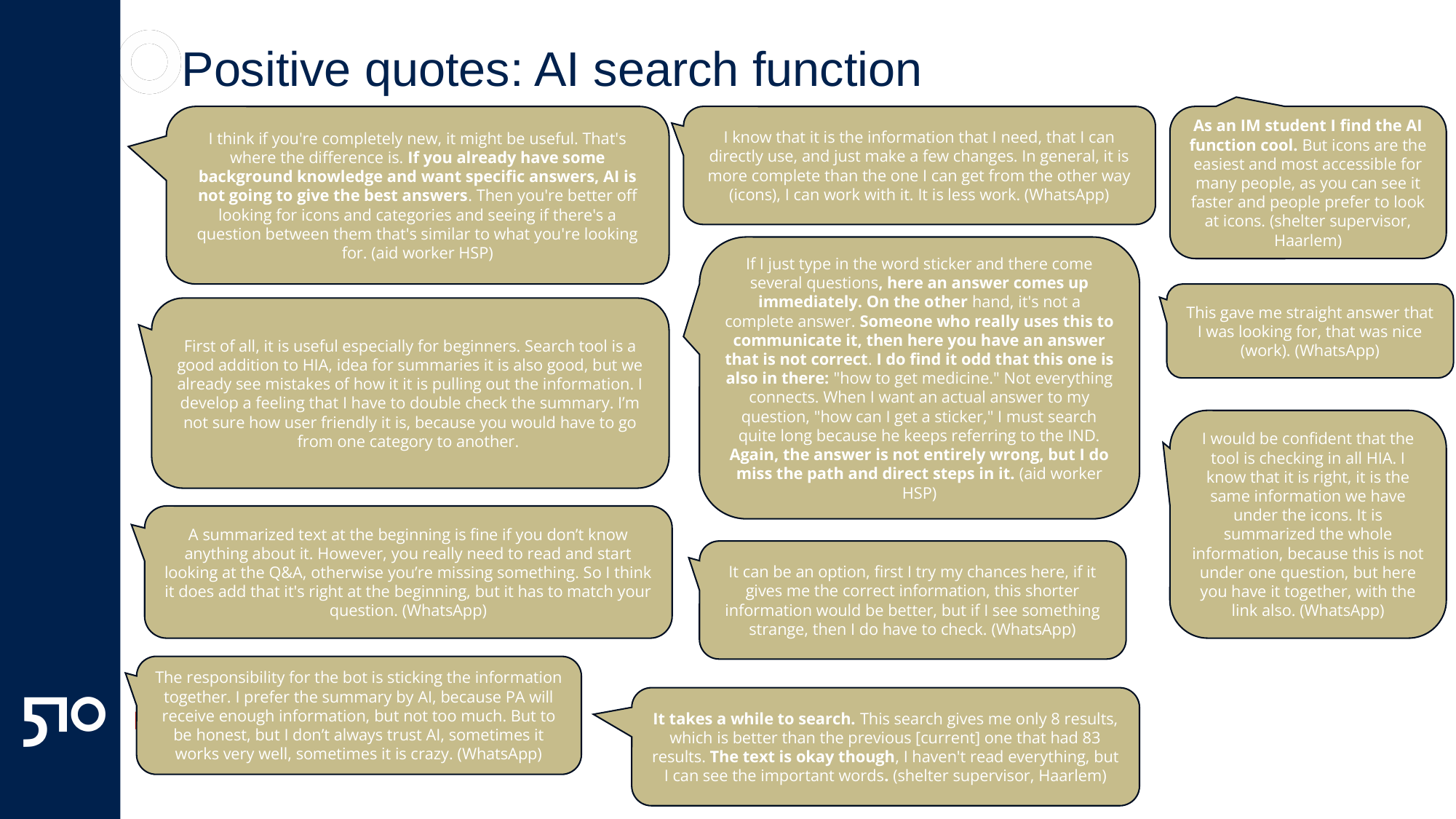

# Positive quotes: AI search function
I think if you're completely new, it might be useful. That's where the difference is. If you already have some background knowledge and want specific answers, AI is not going to give the best answers. Then you're better off looking for icons and categories and seeing if there's a question between them that's similar to what you're looking for. (aid worker HSP)
I know that it is the information that I need, that I can directly use, and just make a few changes. In general, it is more complete than the one I can get from the other way (icons), I can work with it. It is less work. (WhatsApp)
As an IM student I find the AI function cool. But icons are the easiest and most accessible for many people, as you can see it faster and people prefer to look at icons. (shelter supervisor, Haarlem)
If I just type in the word sticker and there come several questions, here an answer comes up immediately. On the other hand, it's not a complete answer. Someone who really uses this to communicate it, then here you have an answer that is not correct. I do find it odd that this one is also in there: "how to get medicine." Not everything connects. When I want an actual answer to my question, "how can I get a sticker," I must search quite long because he keeps referring to the IND. Again, the answer is not entirely wrong, but I do miss the path and direct steps in it. (aid worker HSP)
This gave me straight answer that I was looking for, that was nice (work). (WhatsApp)
First of all, it is useful especially for beginners. Search tool is a good addition to HIA, idea for summaries it is also good, but we already see mistakes of how it it is pulling out the information. I develop a feeling that I have to double check the summary. I’m not sure how user friendly it is, because you would have to go from one category to another.
I would be confident that the tool is checking in all HIA. I know that it is right, it is the same information we have under the icons. It is summarized the whole information, because this is not under one question, but here you have it together, with the link also. (WhatsApp)
A summarized text at the beginning is fine if you don’t know anything about it. However, you really need to read and start looking at the Q&A, otherwise you’re missing something. So I think it does add that it's right at the beginning, but it has to match your question. (WhatsApp)
It can be an option, first I try my chances here, if it gives me the correct information, this shorter information would be better, but if I see something strange, then I do have to check. (WhatsApp)
The responsibility for the bot is sticking the information together. I prefer the summary by AI, because PA will receive enough information, but not too much. But to be honest, but I don’t always trust AI, sometimes it works very well, sometimes it is crazy. (WhatsApp)
It takes a while to search. This search gives me only 8 results, which is better than the previous [current] one that had 83 results. The text is okay though, I haven't read everything, but I can see the important words. (shelter supervisor, Haarlem)